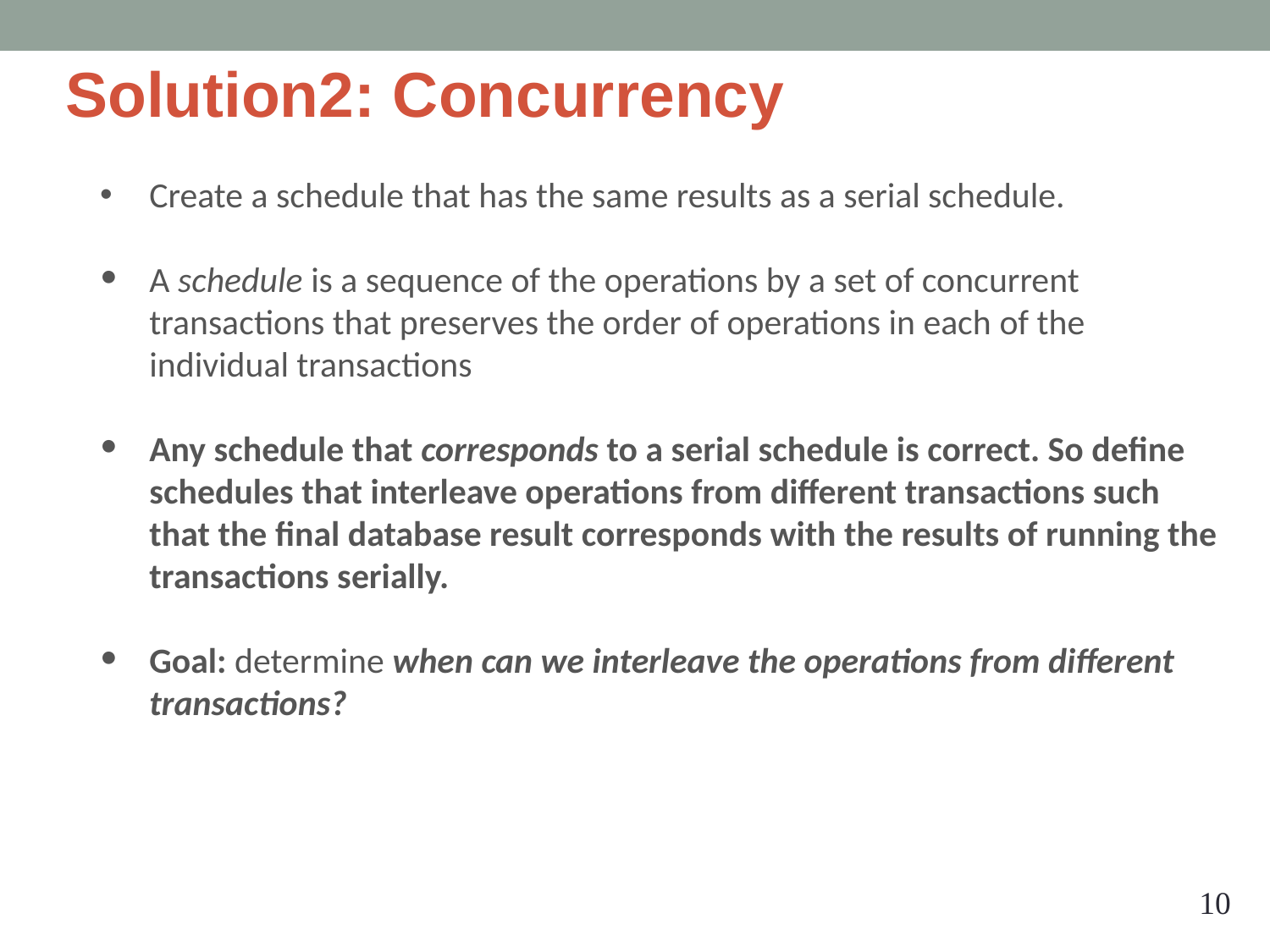

# Solution2: Concurrency
Create a schedule that has the same results as a serial schedule.

A schedule is a sequence of the operations by a set of concurrent transactions that preserves the order of operations in each of the individual transactions

Any schedule that corresponds to a serial schedule is correct. So define schedules that interleave operations from different transactions such that the final database result corresponds with the results of running the transactions serially.

Goal: determine when can we interleave the operations from different transactions?
10